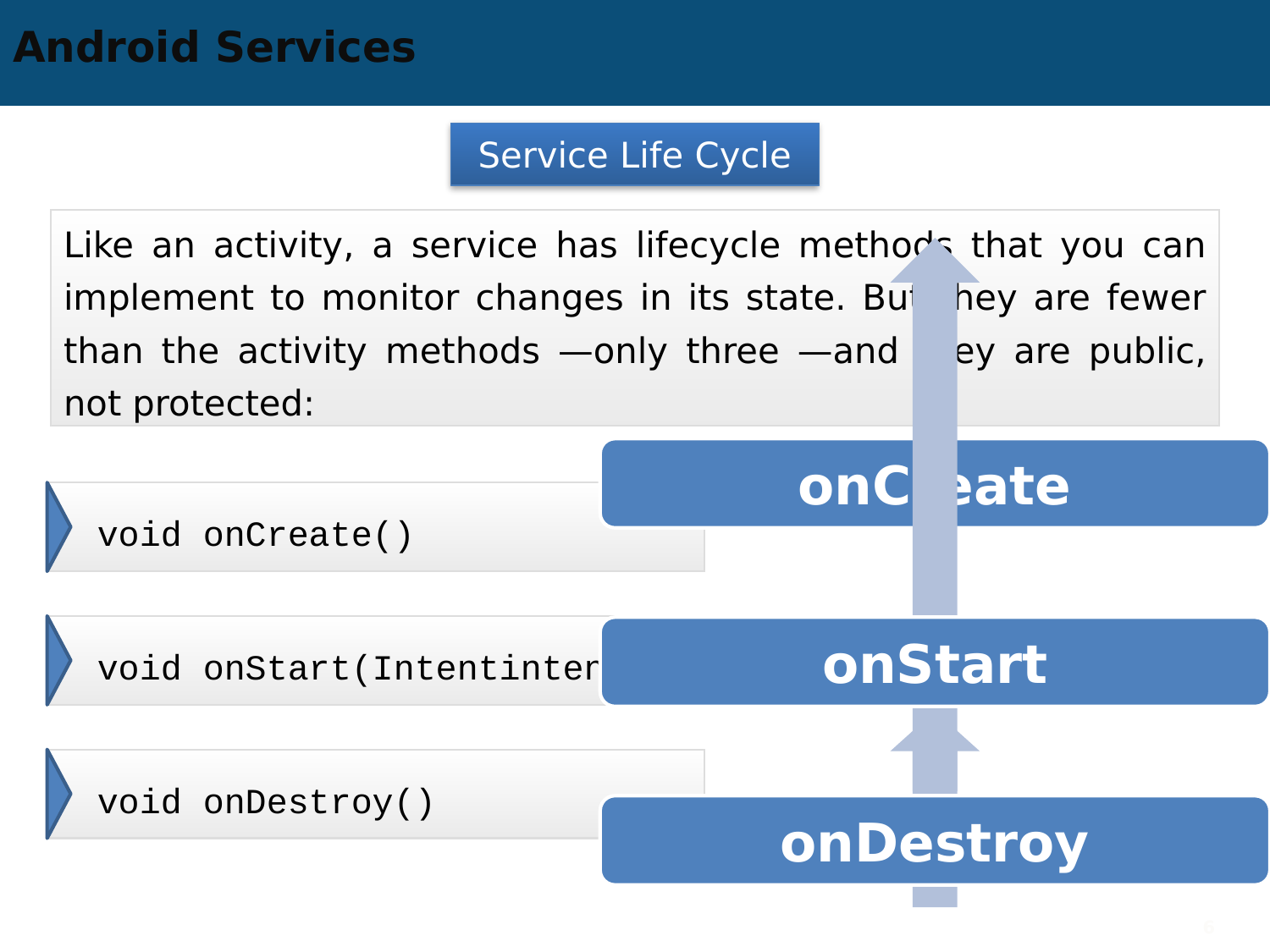

# Android Services
Service Life Cycle
Like an activity, a service has lifecycle methods that you can implement to monitor changes in its state. But they are fewer than the activity methods —only three —and they are public, not protected:
onCreate
onStart
onDestroy
void onCreate()

void onStart(Intentintent)

void onDestroy()